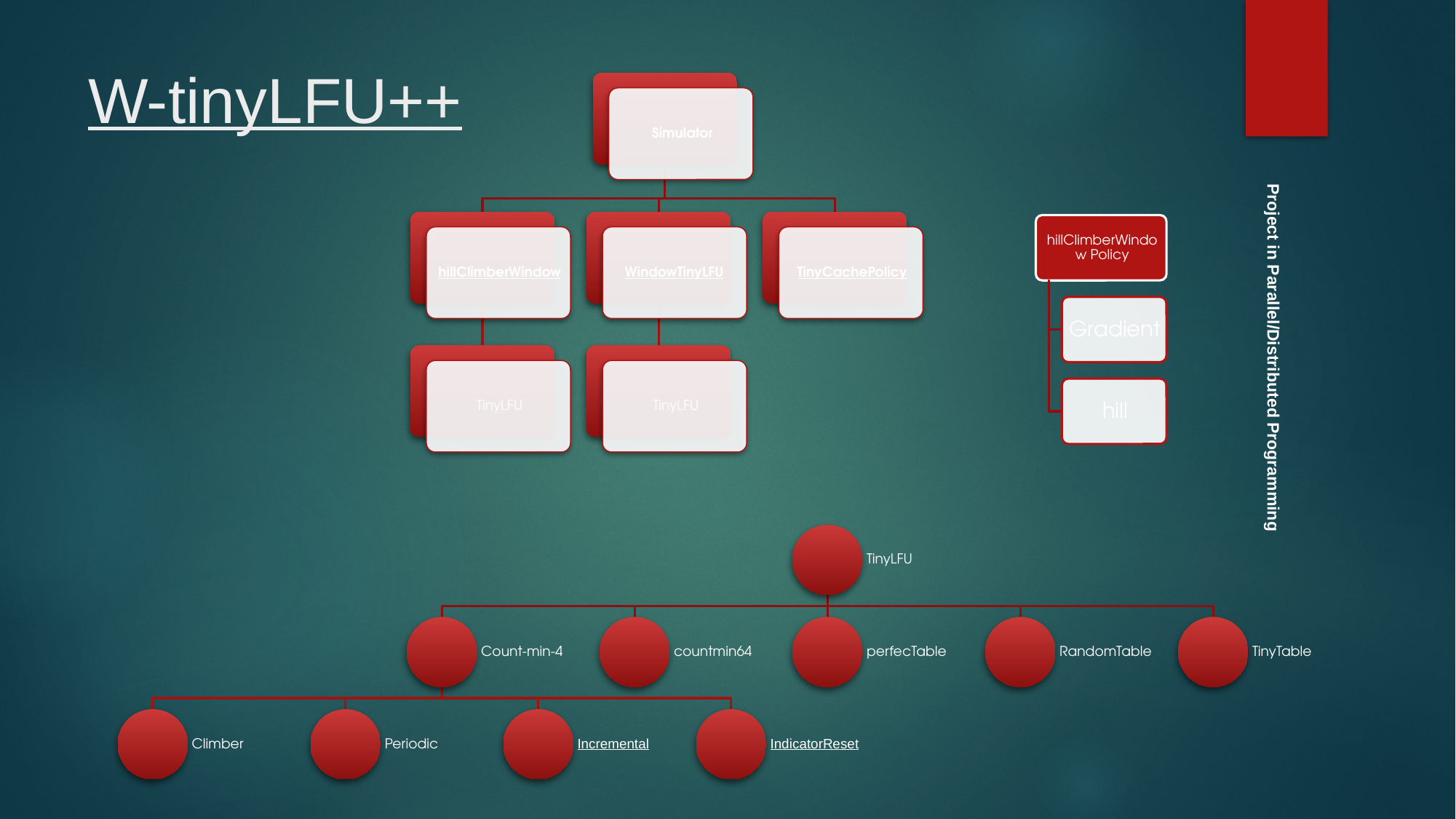

# W-tinyLFU++
Simulator
hillClimberWindow
TinyLFU
WindowTinyLFU
TinyLFU
TinyCachePolicy
hillClimberWindow Policy
Gradient
hill
 Project in Parallel/Distributed Programming

TinyLFU
Count-min-4
Climber
Periodic
Incremental
IndicatorReset
countmin64
perfecTable
RandomTable
TinyTable